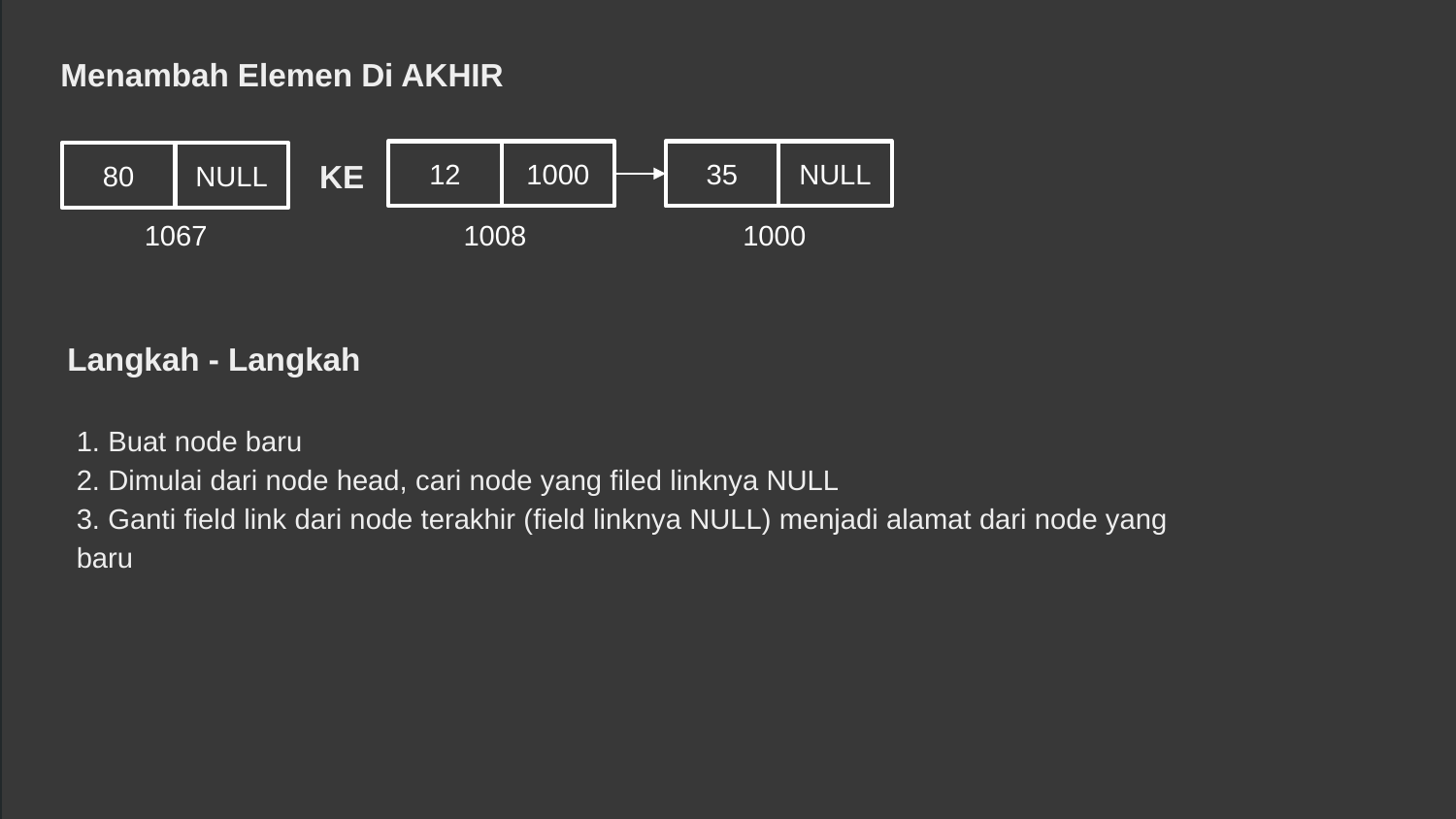

Menambah Elemen Di AKHIR

KE
1000
12
35
NULL
80
NULL
1067
1008
1000
DATA
LINK
Langkah - Langkah
1. Buat node baru
2. Dimulai dari node head, cari node yang filed linknya NULL
3. Ganti field link dari node terakhir (field linknya NULL) menjadi alamat dari node yang baru